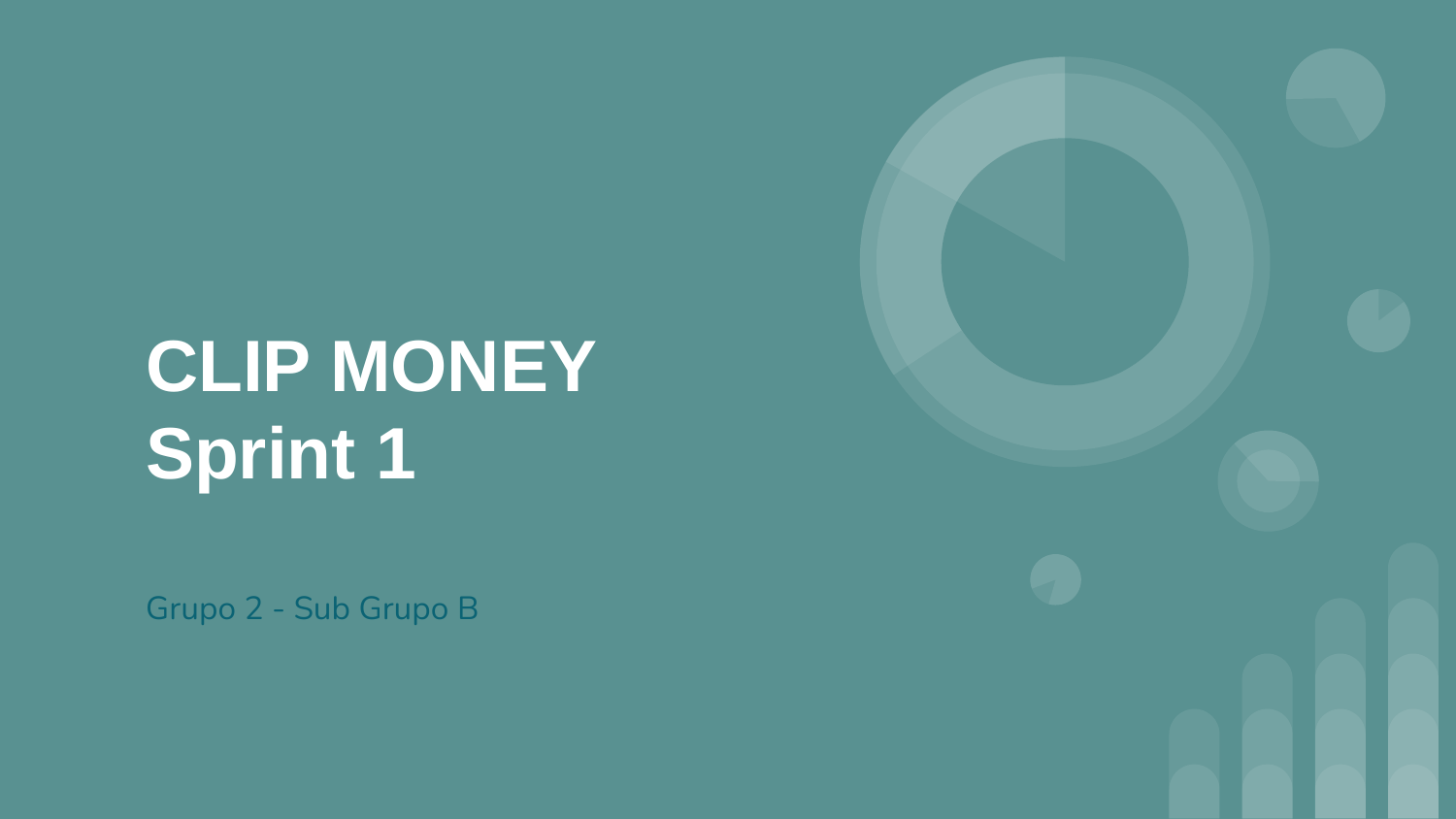

# CLIP MONEY
Sprint 1
Grupo 2 - Sub Grupo B